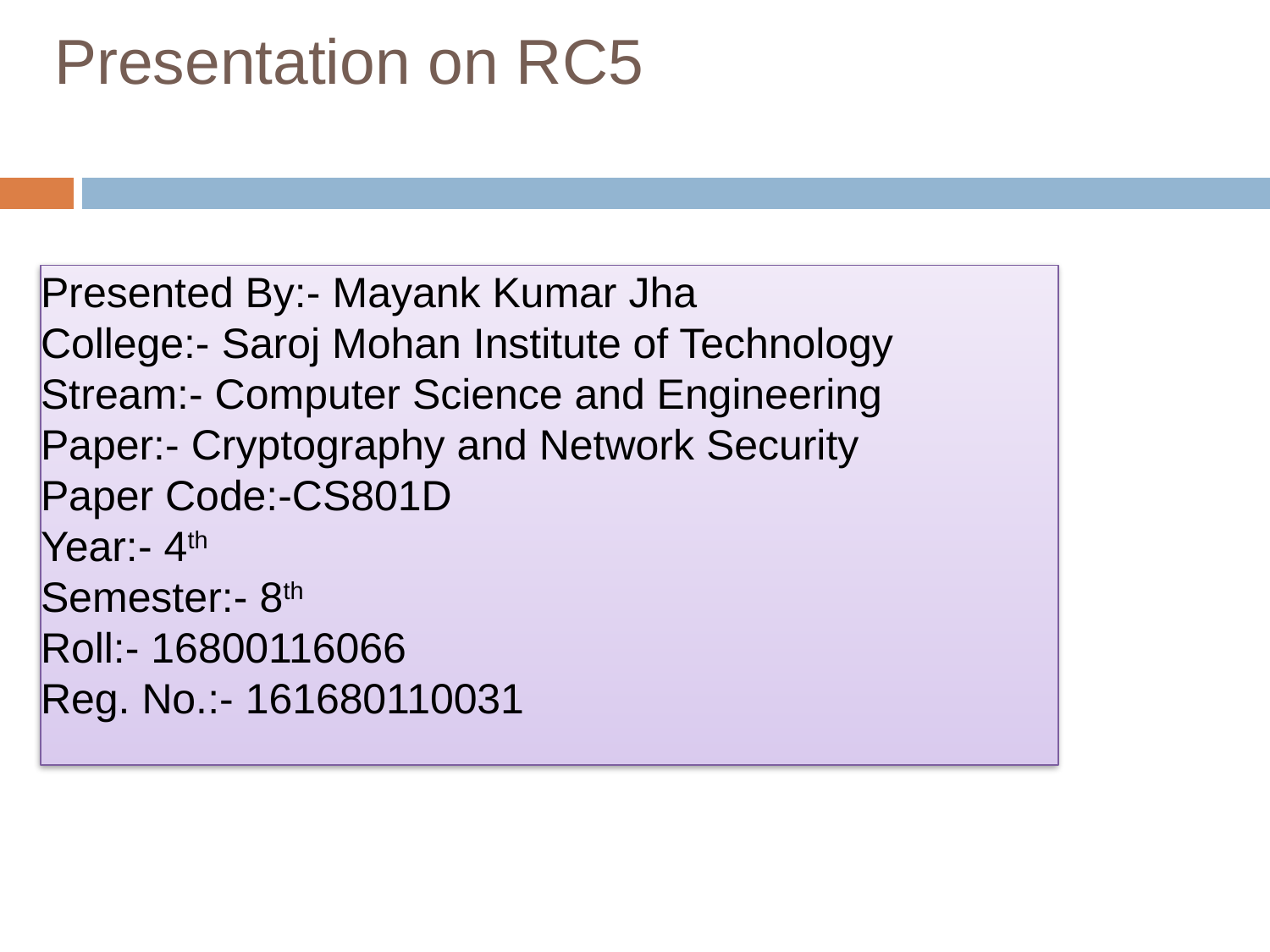

# Presentation on RC5
Presented By:- Mayank Kumar Jha
College:- Saroj Mohan Institute of Technology
Stream:- Computer Science and Engineering
Paper:- Cryptography and Network Security
Paper Code:-CS801D
Year:- 4th
Semester:- 8th
Roll:- 16800116066
Reg. No.:- 161680110031